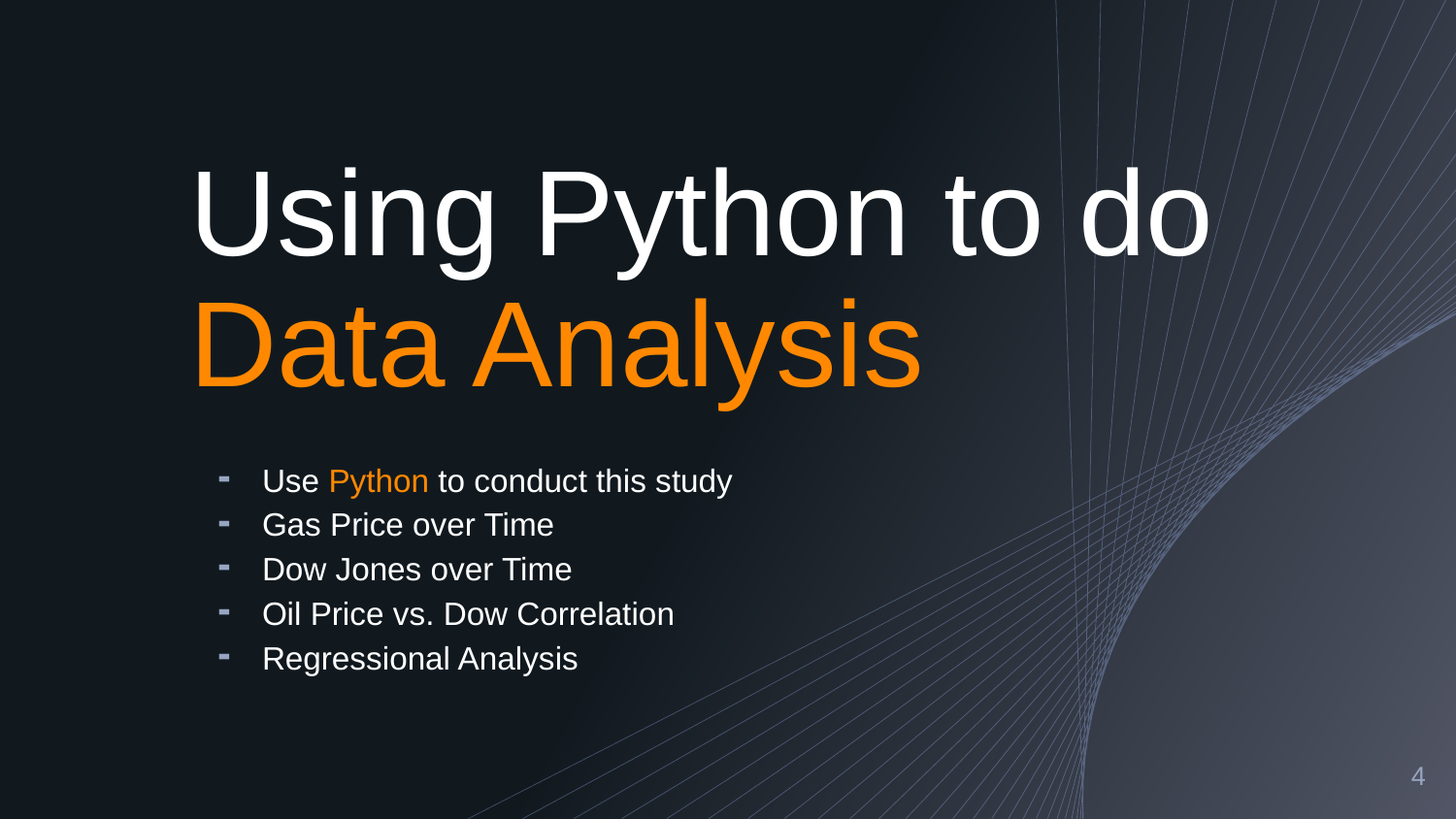

# Using Python to do Data Analysis
Use Python to conduct this study
Gas Price over Time
Dow Jones over Time
Oil Price vs. Dow Correlation
Regressional Analysis
4